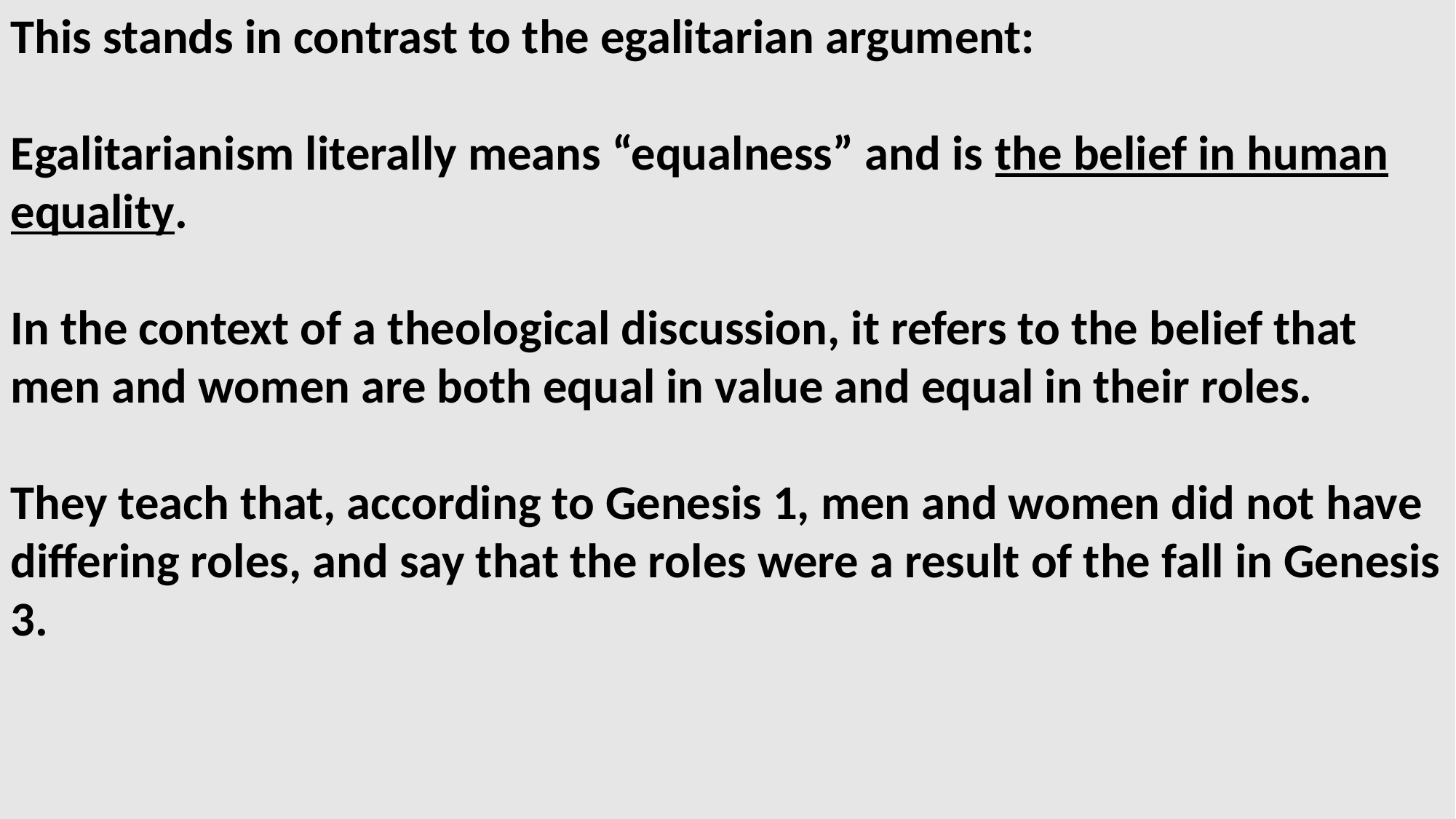

This stands in contrast to the egalitarian argument:

Egalitarianism literally means “equalness” and is the belief in human equality.

In the context of a theological discussion, it refers to the belief that men and women are both equal in value and equal in their roles.

They teach that, according to Genesis 1, men and women did not have differing roles, and say that the roles were a result of the fall in Genesis 3.